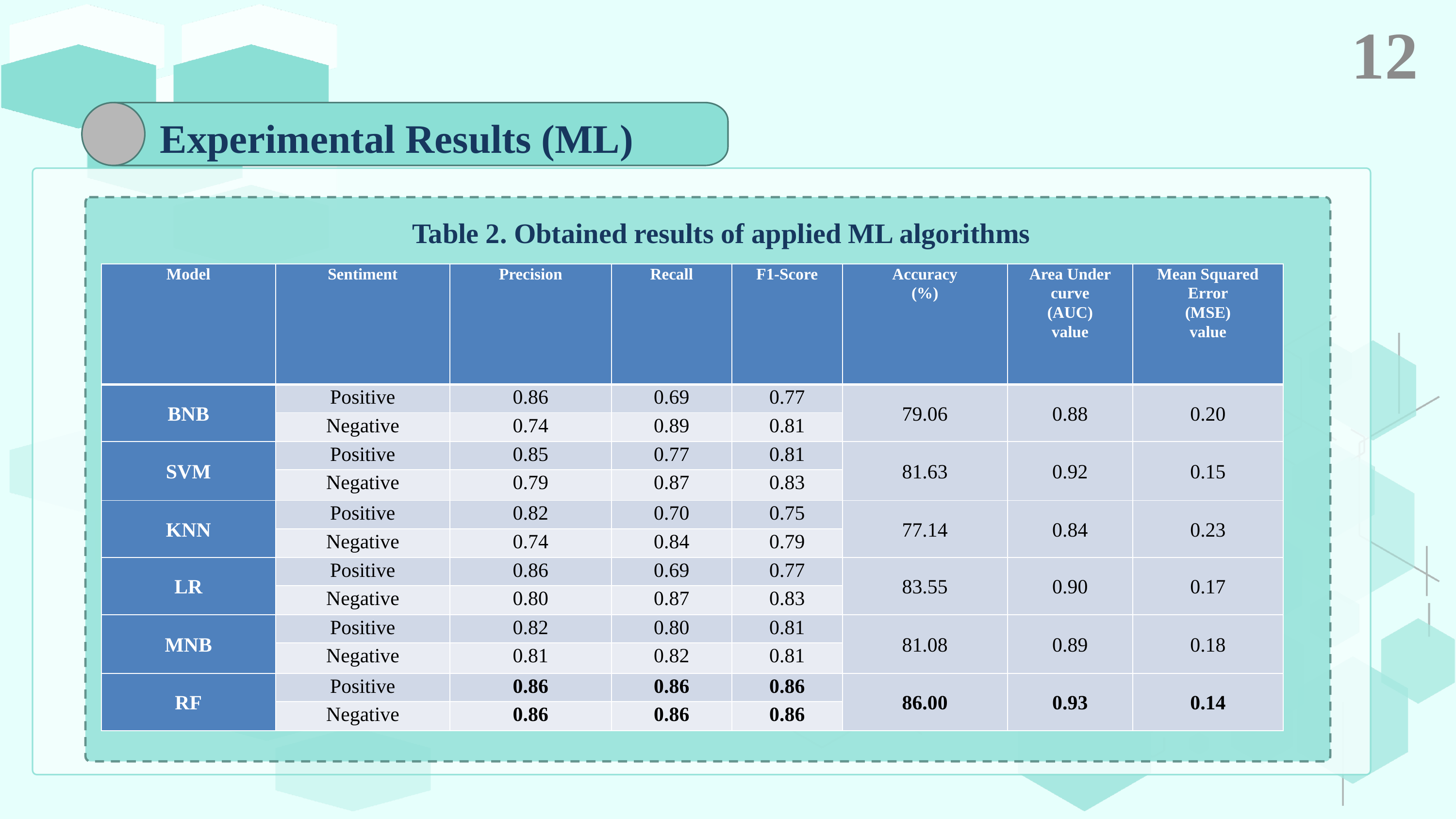

12

Experimental Results (ML)

Table 2. Obtained results of applied ML algorithms
| Model | Sentiment | Precision | Recall | F1-Score | Accuracy (%) | Area Under curve (AUC) value | Mean Squared Error (MSE) value |
| --- | --- | --- | --- | --- | --- | --- | --- |
| BNB | Positive | 0.86 | 0.69 | 0.77 | 79.06 | 0.88 | 0.20 |
|  | Negative | 0.74 | 0.89 | 0.81 |  |  |  |
| SVM | Positive | 0.85 | 0.77 | 0.81 | 81.63 | 0.92 | 0.15 |
|  | Negative | 0.79 | 0.87 | 0.83 |  |  |  |
| KNN | Positive | 0.82 | 0.70 | 0.75 | 77.14 | 0.84 | 0.23 |
|  | Negative | 0.74 | 0.84 | 0.79 |  |  |  |
| LR | Positive | 0.86 | 0.69 | 0.77 | 83.55 | 0.90 | 0.17 |
|  | Negative | 0.80 | 0.87 | 0.83 |  |  |  |
| MNB | Positive | 0.82 | 0.80 | 0.81 | 81.08 | 0.89 | 0.18 |
|  | Negative | 0.81 | 0.82 | 0.81 |  |  |  |
| RF | Positive | 0.86 | 0.86 | 0.86 | 86.00 | 0.93 | 0.14 |
|  | Negative | 0.86 | 0.86 | 0.86 |  |  |  |